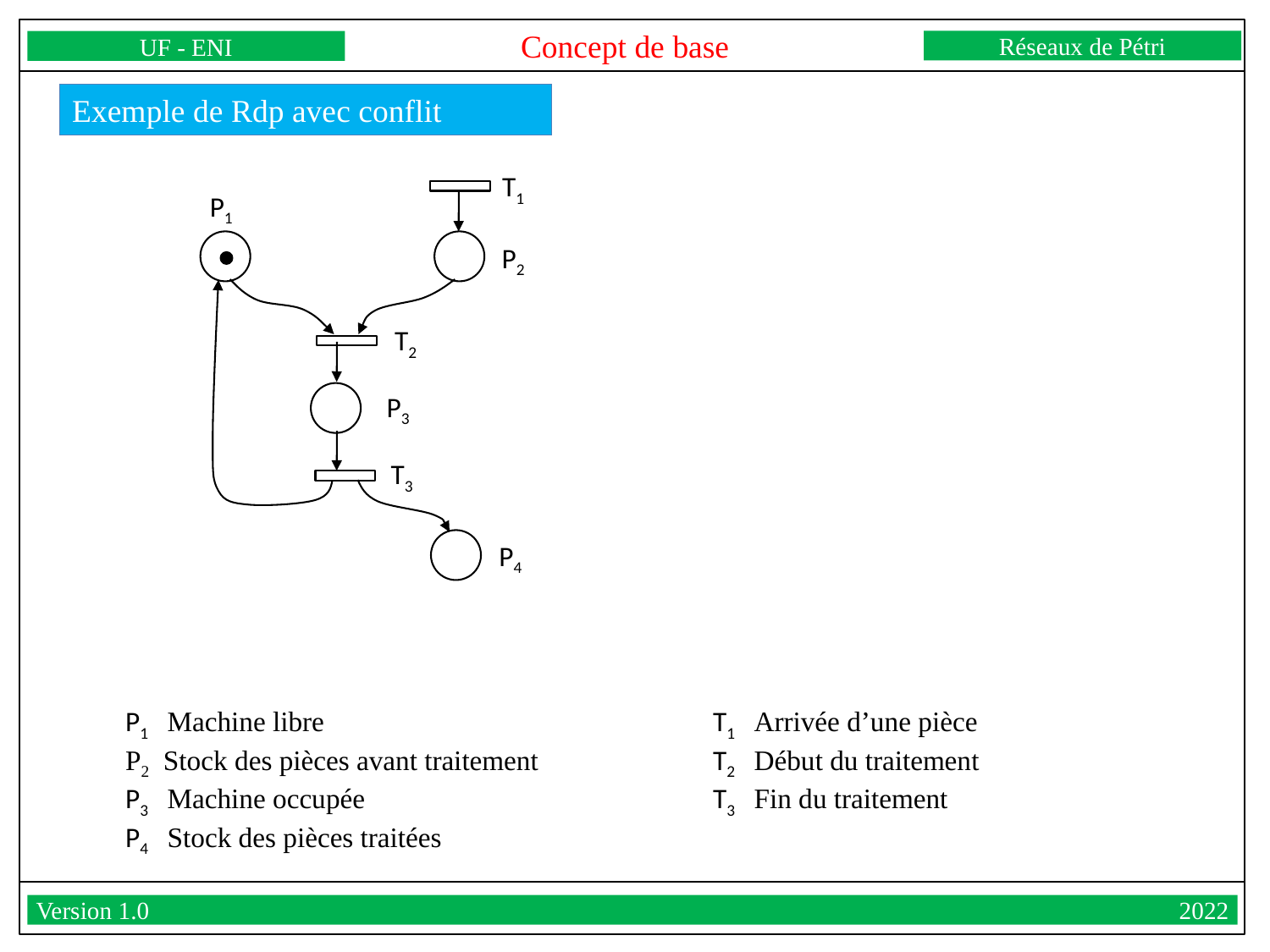

Concept de base
Réseaux de Pétri
UF - ENI
Version 1.0									2022
Exemple de Rdp avec conflit
T1

P1

P2

T2

P3
T3

P4
T1   Arrivée d’une pièce
T2   Début du traitement
T3   Fin du traitement
P1   Machine libre
P2  Stock des pièces avant traitement
P3   Machine occupée
P4   Stock des pièces traitées